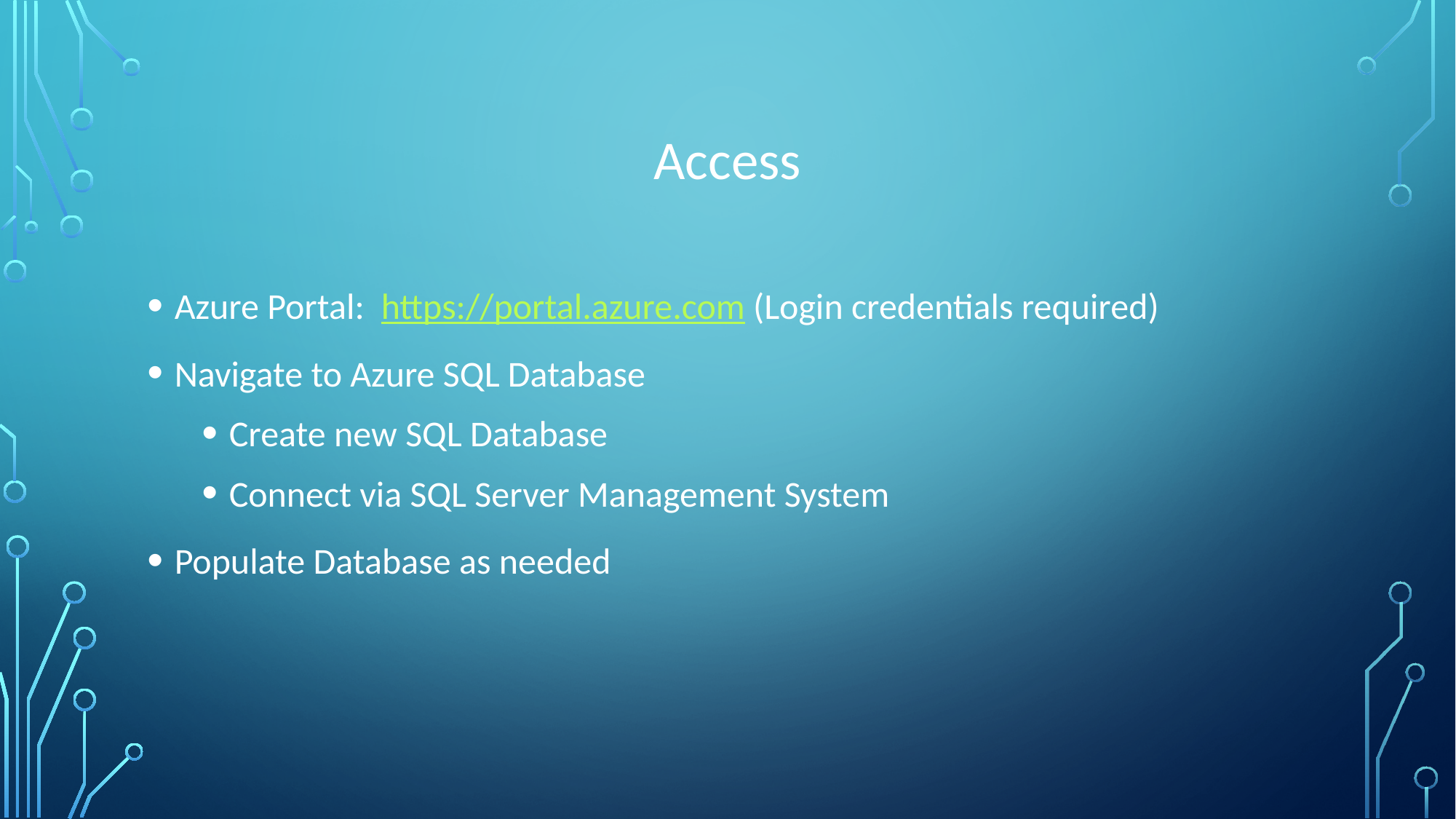

# Access
Azure Portal:  https://portal.azure.com (Login credentials required)
Navigate to Azure SQL Database
Create new SQL Database
Connect via SQL Server Management System
Populate Database as needed